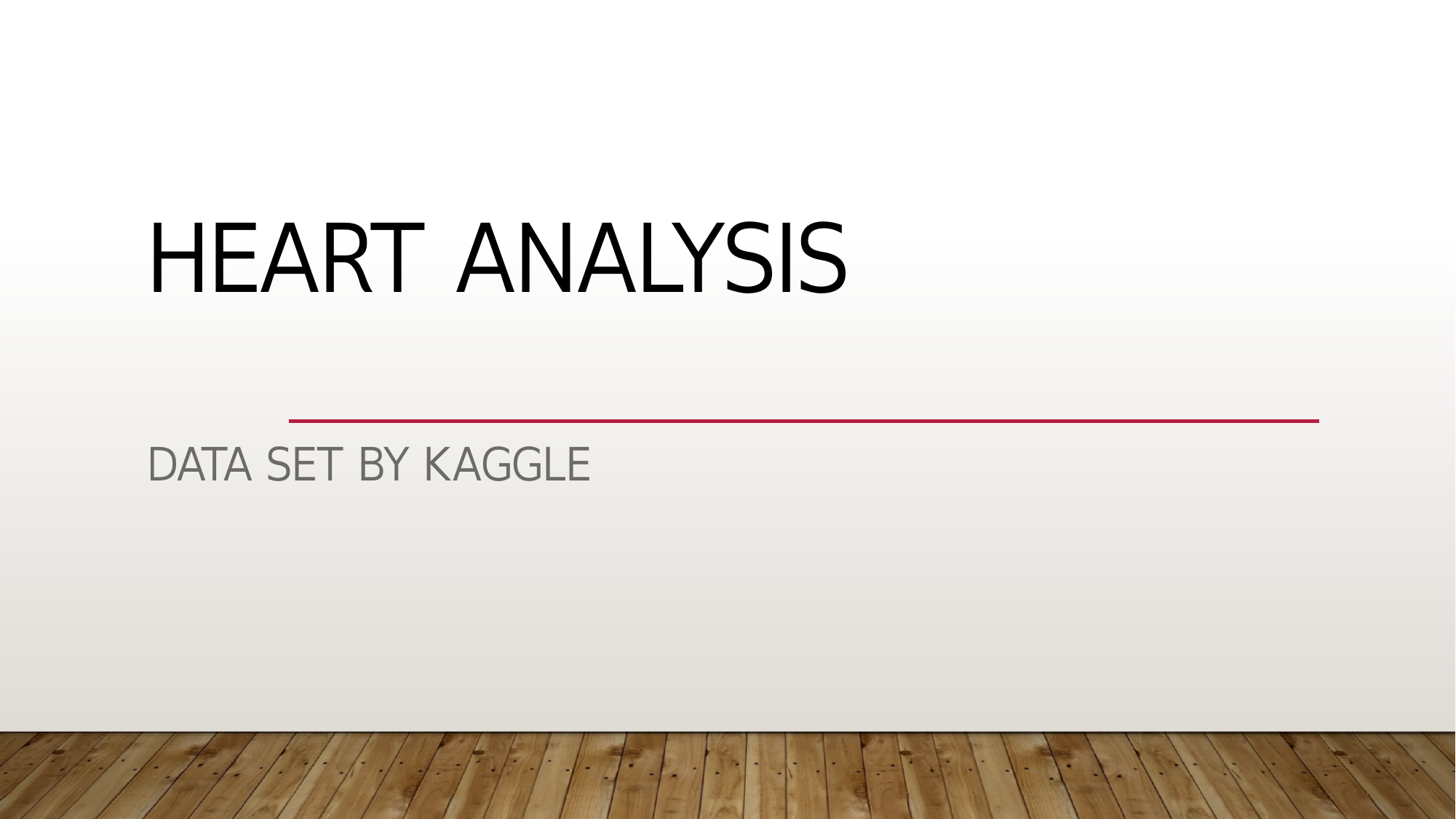

# Heart Analysis
Data set by kaggle